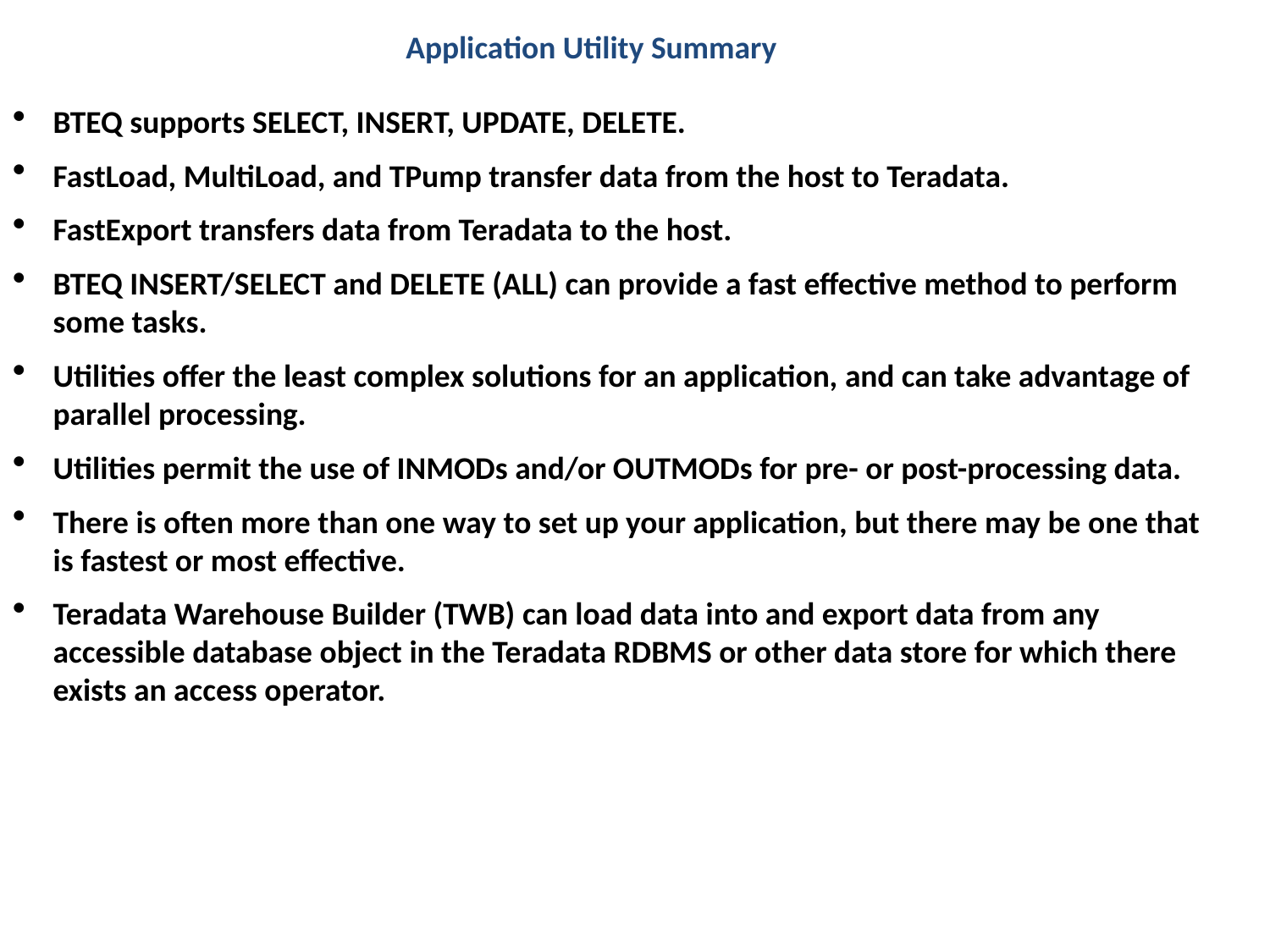

Application Utility Summary
BTEQ supports SELECT, INSERT, UPDATE, DELETE.
FastLoad, MultiLoad, and TPump transfer data from the host to Teradata.
FastExport transfers data from Teradata to the host.
BTEQ INSERT/SELECT and DELETE (ALL) can provide a fast effective method to perform some tasks.
Utilities offer the least complex solutions for an application, and can take advantage of parallel processing.
Utilities permit the use of INMODs and/or OUTMODs for pre- or post-processing data.
There is often more than one way to set up your application, but there may be one that is fastest or most effective.
Teradata Warehouse Builder (TWB) can load data into and export data from any accessible database object in the Teradata RDBMS or other data store for which there exists an access operator.